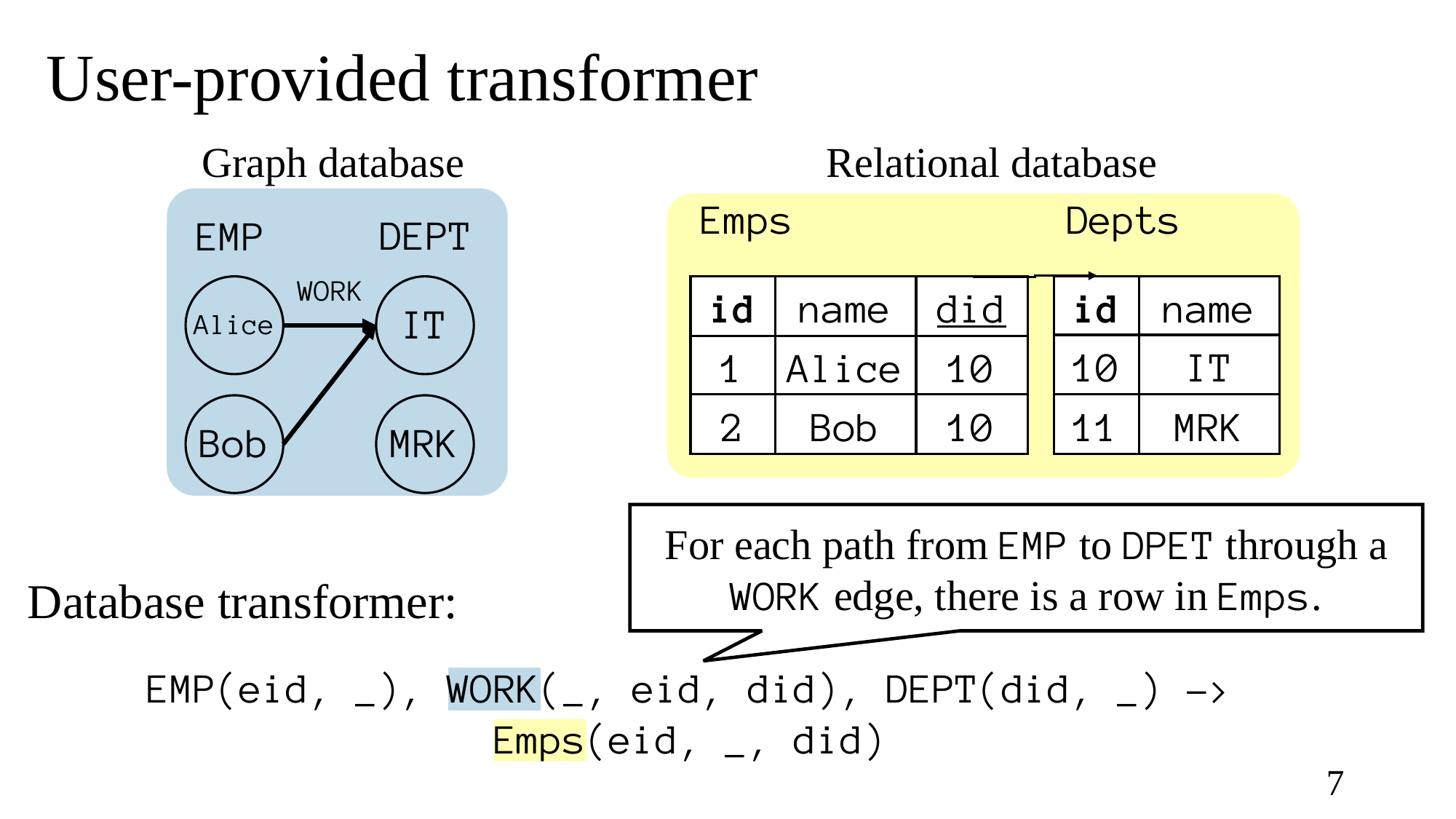

# User-provided transformer
Graph database

DEPT
EMP
WORK

Alice

IT

Bob

MRK
Relational database
Emps
id
name
did
1
Alice
10
2
Bob
10
Depts
id
name
10
IT
11
MRK

For each path from EMP to DPET through a WORK edge, there is a row in Emps.
Database transformer:
EMP(eid, _), WORK(_, eid, did), DEPT(did, _) -> Emps(eid, _, did)
7